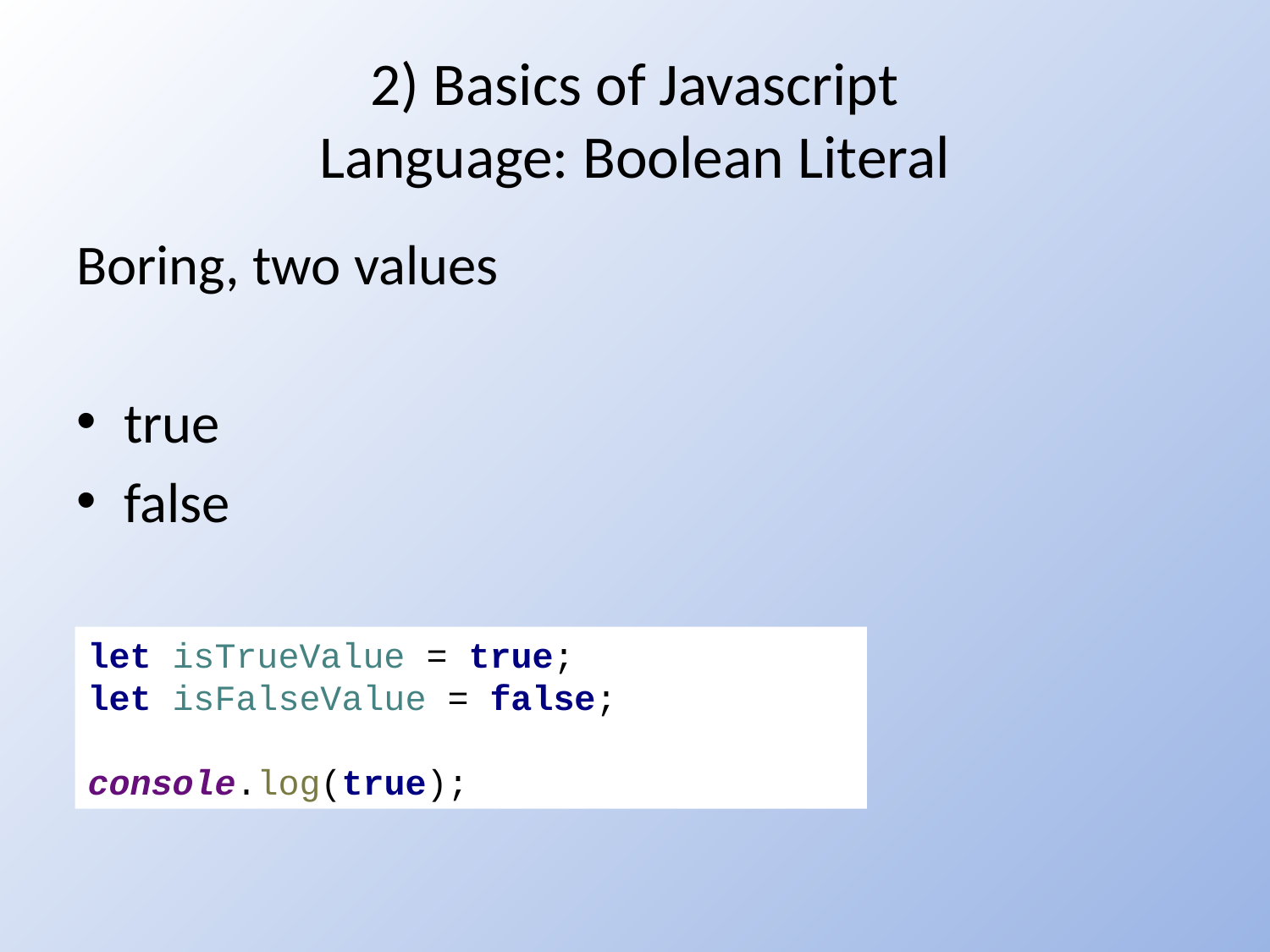

# 2) Basics of Javascript Language: Boolean Literal
Boring, two values

true
false
let isTrueValue = true;
let isFalseValue = false;
console.log(true);